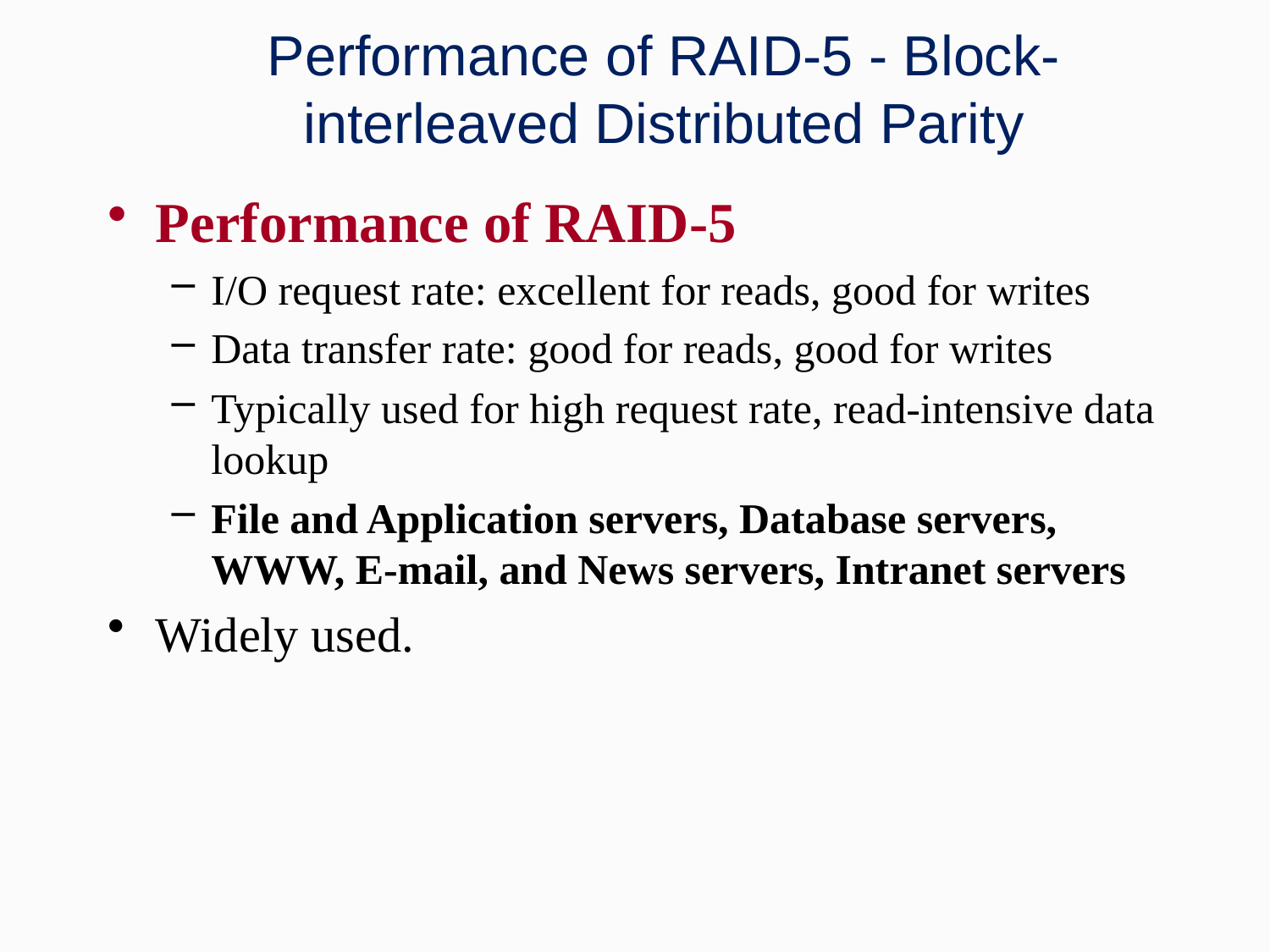

Performance of RAID-5 - Block-interleaved Distributed Parity
Performance of RAID-5
I/O request rate: excellent for reads, good for writes
Data transfer rate: good for reads, good for writes
Typically used for high request rate, read-intensive data lookup
File and Application servers, Database servers, WWW, E-mail, and News servers, Intranet servers
Widely used.